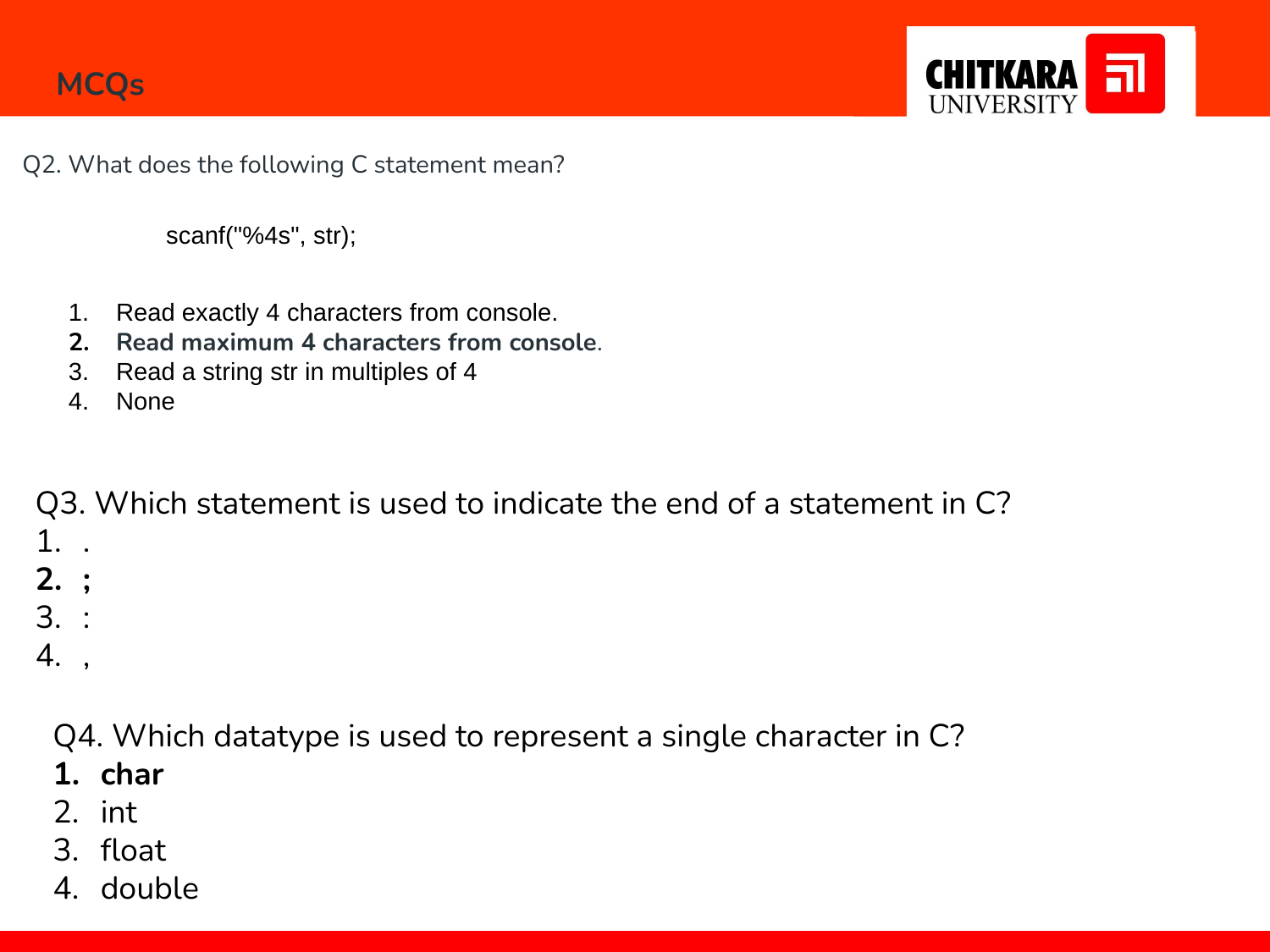

# MCQs
Q2. What does the following C statement mean?
scanf("%4s", str);
Read exactly 4 characters from console.
Read maximum 4 characters from console.
Read a string str in multiples of 4
None
Q3. Which statement is used to indicate the end of a statement in C?
.
;
:
,
Q4. Which datatype is used to represent a single character in C?
char
int
float
double